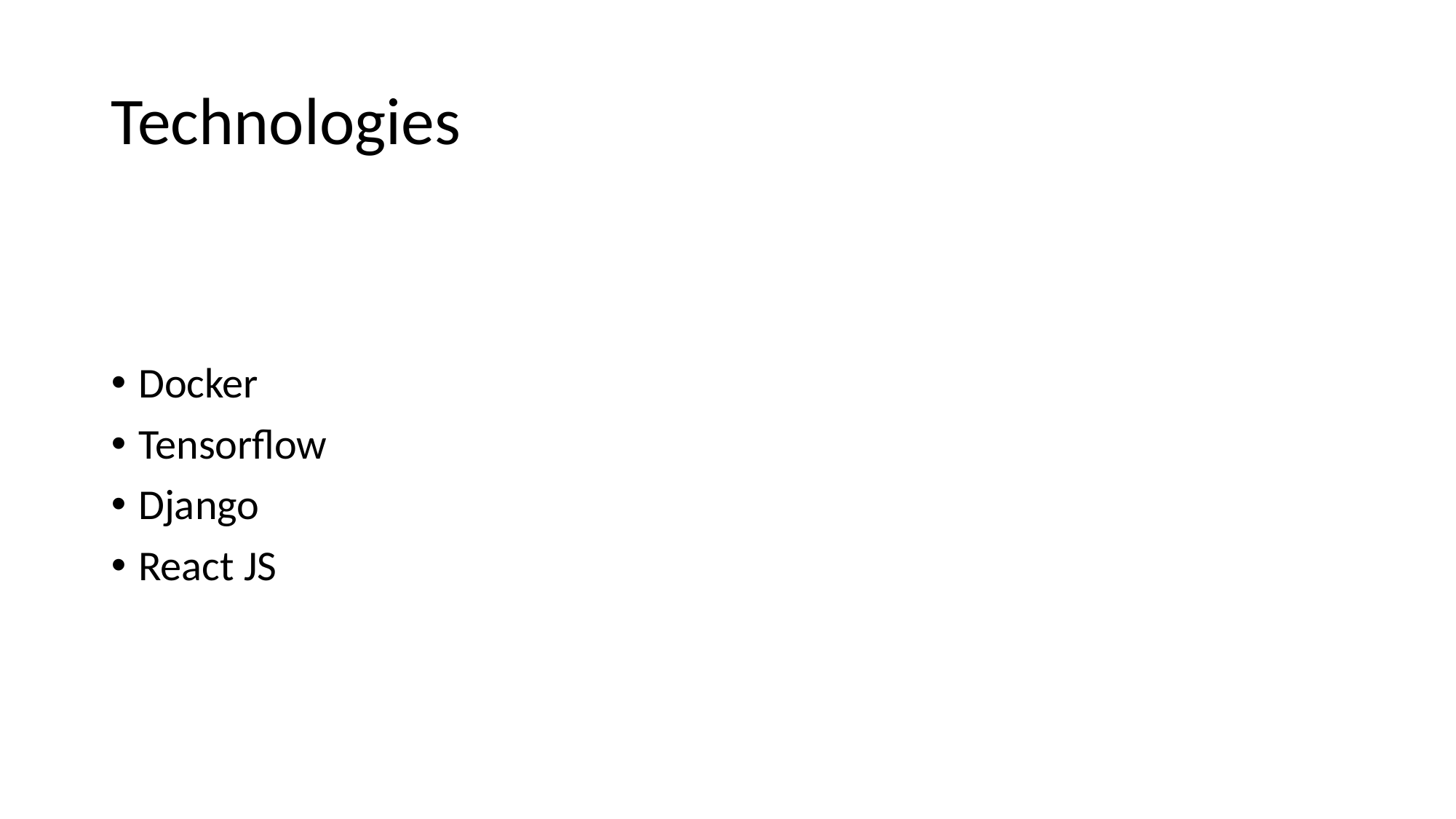

# Technologies
Docker
Tensorflow
Django
React JS